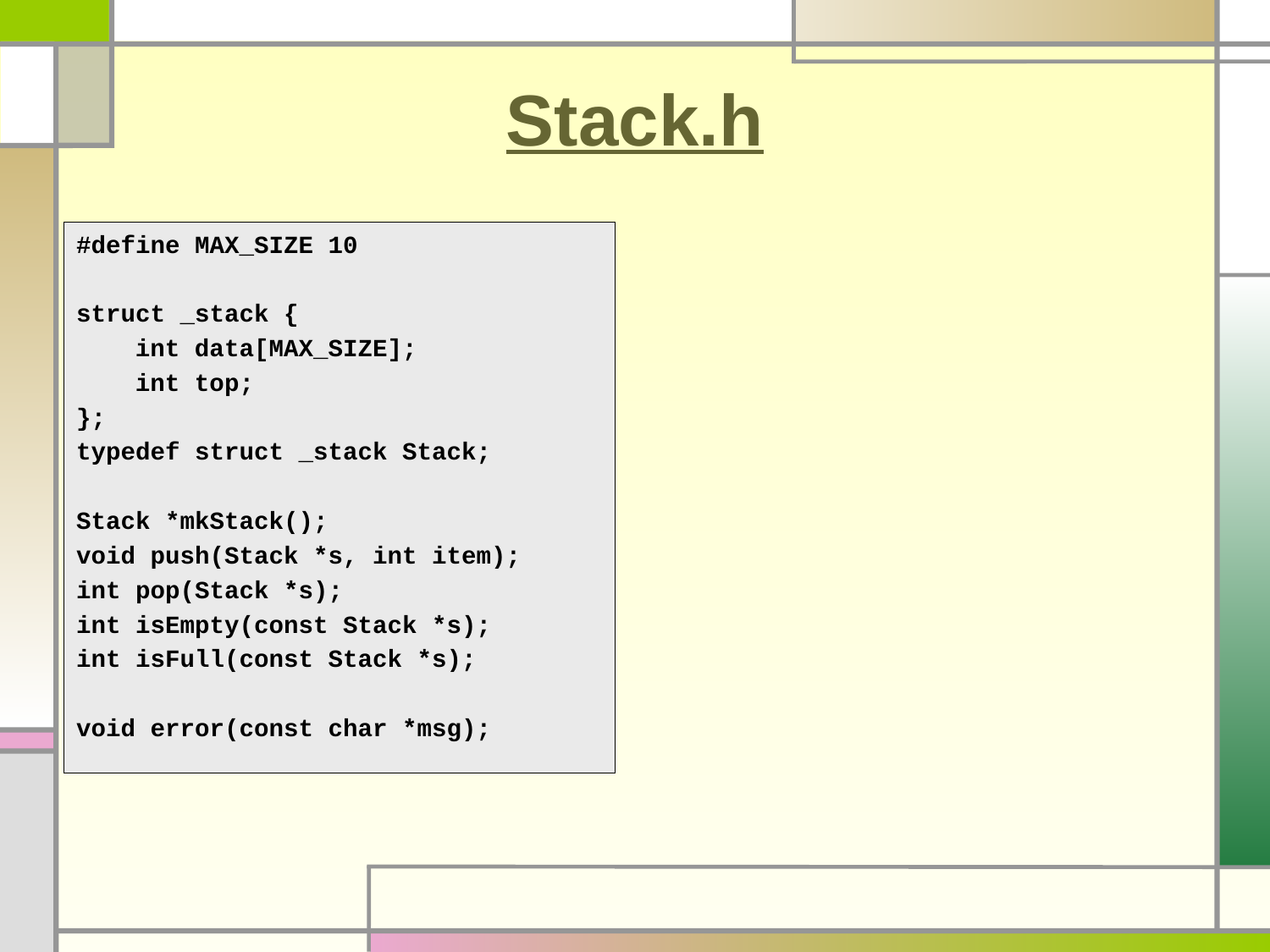

# Stack.h
#define MAX_SIZE 10

struct _stack {
    int data[MAX_SIZE];
    int top;
};
typedef struct _stack Stack;

Stack *mkStack();
void push(Stack *s, int item);
int pop(Stack *s);
int isEmpty(const Stack *s);
int isFull(const Stack *s);

void error(const char *msg);